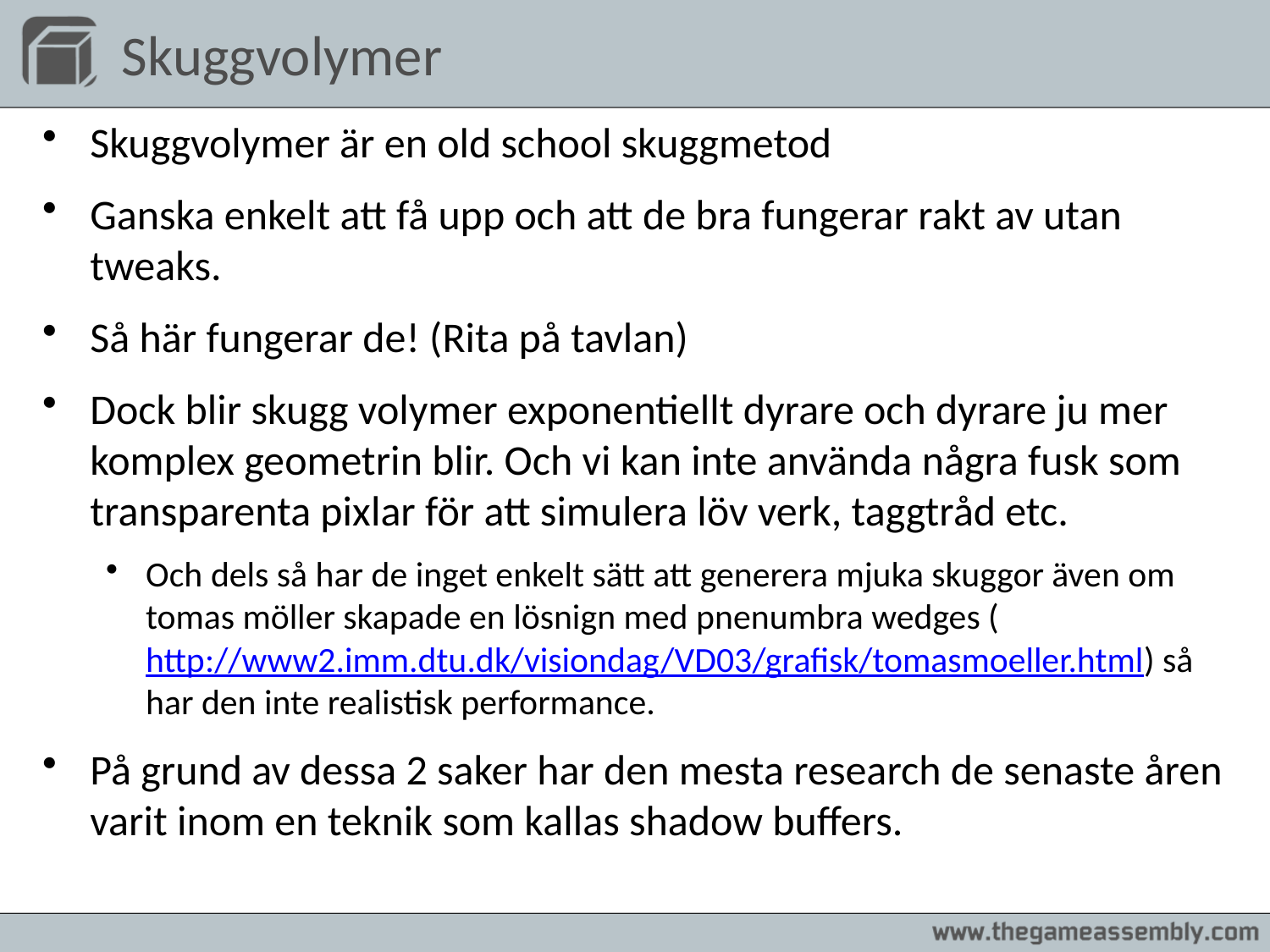

# Skuggvolymer
Skuggvolymer är en old school skuggmetod
Ganska enkelt att få upp och att de bra fungerar rakt av utan tweaks.
Så här fungerar de! (Rita på tavlan)
Dock blir skugg volymer exponentiellt dyrare och dyrare ju mer komplex geometrin blir. Och vi kan inte använda några fusk som transparenta pixlar för att simulera löv verk, taggtråd etc.
Och dels så har de inget enkelt sätt att generera mjuka skuggor även om tomas möller skapade en lösnign med pnenumbra wedges (http://www2.imm.dtu.dk/visiondag/VD03/grafisk/tomasmoeller.html) så har den inte realistisk performance.
På grund av dessa 2 saker har den mesta research de senaste åren varit inom en teknik som kallas shadow buffers.